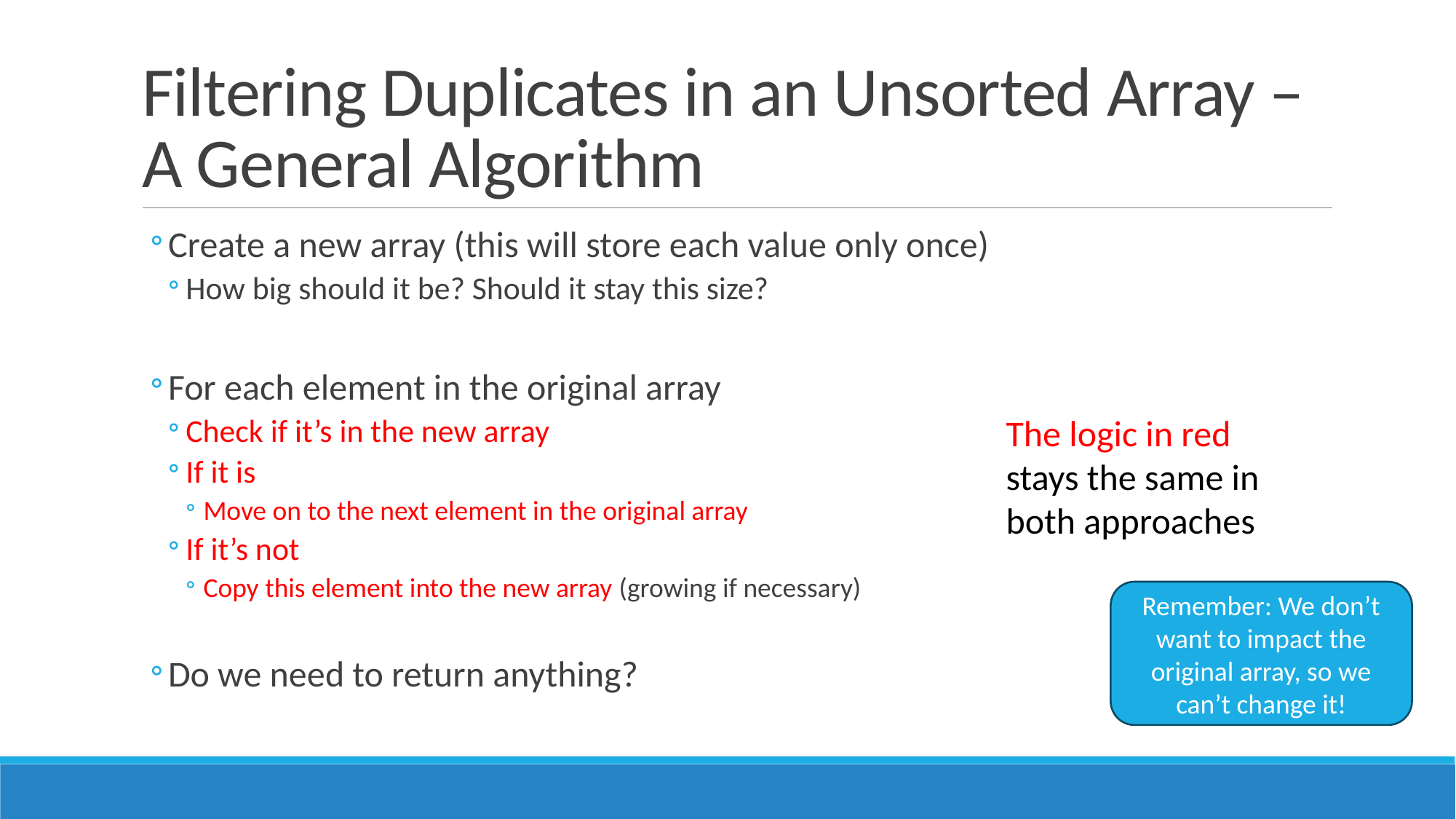

# Filtering Duplicates in an Unsorted Array – A General Algorithm
Create a new array (this will store each value only once)
How big should it be? Should it stay this size?

For each element in the original array
Check if it’s in the new array
If it is
Move on to the next element in the original array
If it’s not
Copy this element into the new array (growing if necessary)

Do we need to return anything?
The logic in red stays the same in both approaches
Remember: We don’t want to impact the original array, so we can’t change it!